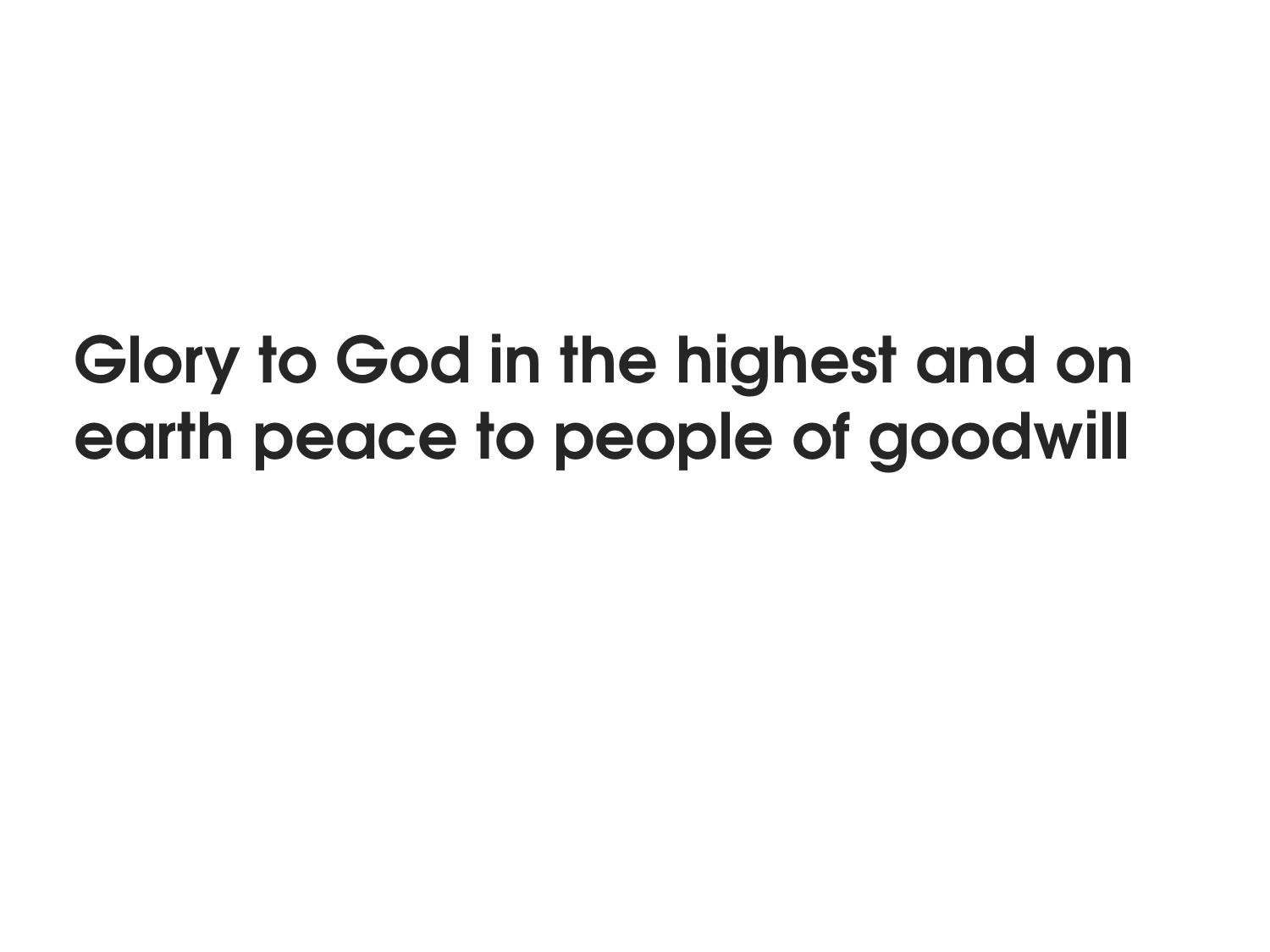

Glory to God in the highest and on earth peace to people of goodwill